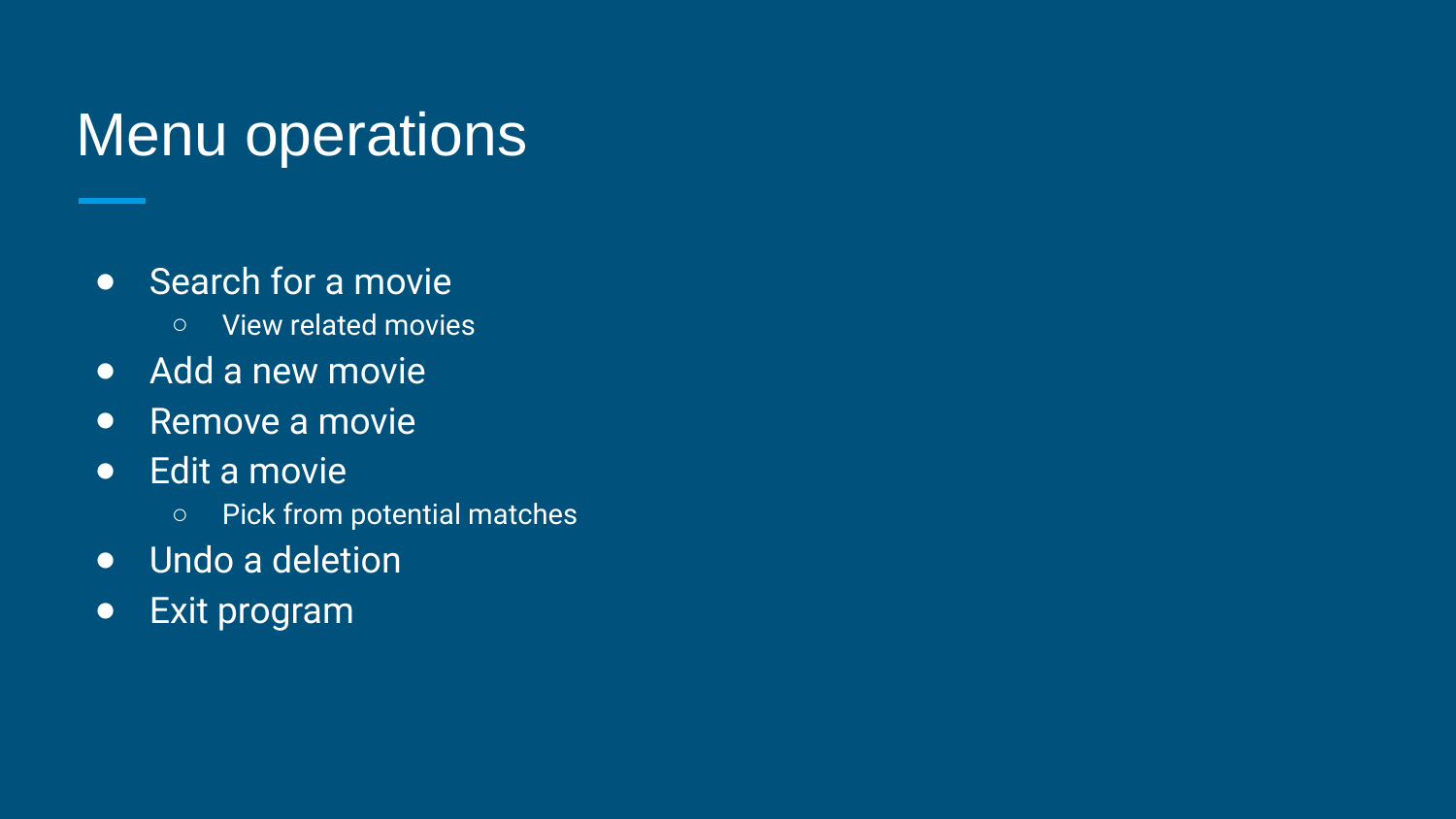

# Menu operations
Search for a movie
View related movies
Add a new movie
Remove a movie
Edit a movie
Pick from potential matches
Undo a deletion
Exit program